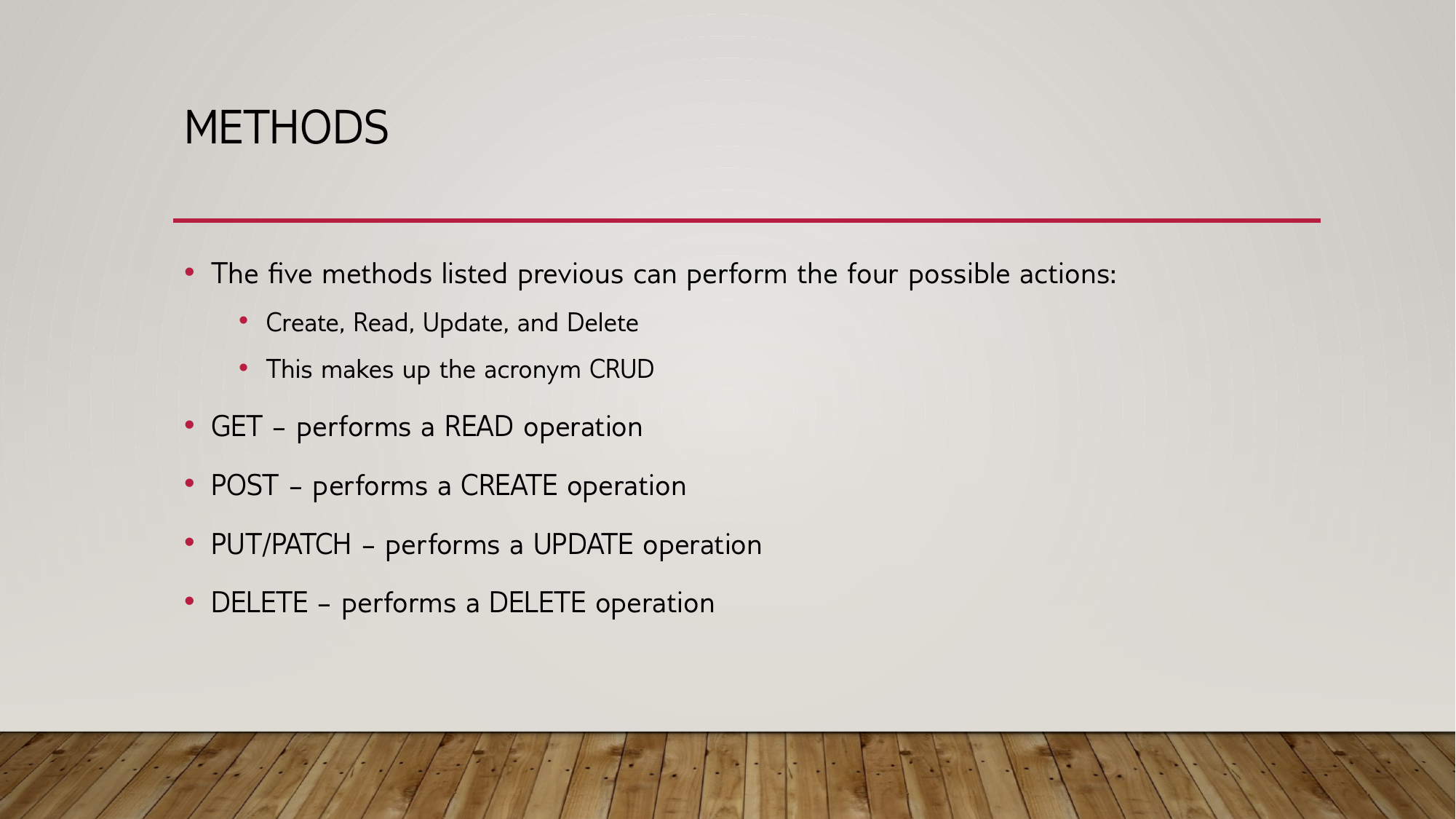

# METHODS
The five methods listed previous can perform the four possible actions:
Create, Read, Update, and Delete
This makes up the acronym CRUD
GET – performs a READ operation
POST – performs a CREATE operation
PUT/PATCH – performs a UPDATE operation
DELETE – performs a DELETE operation